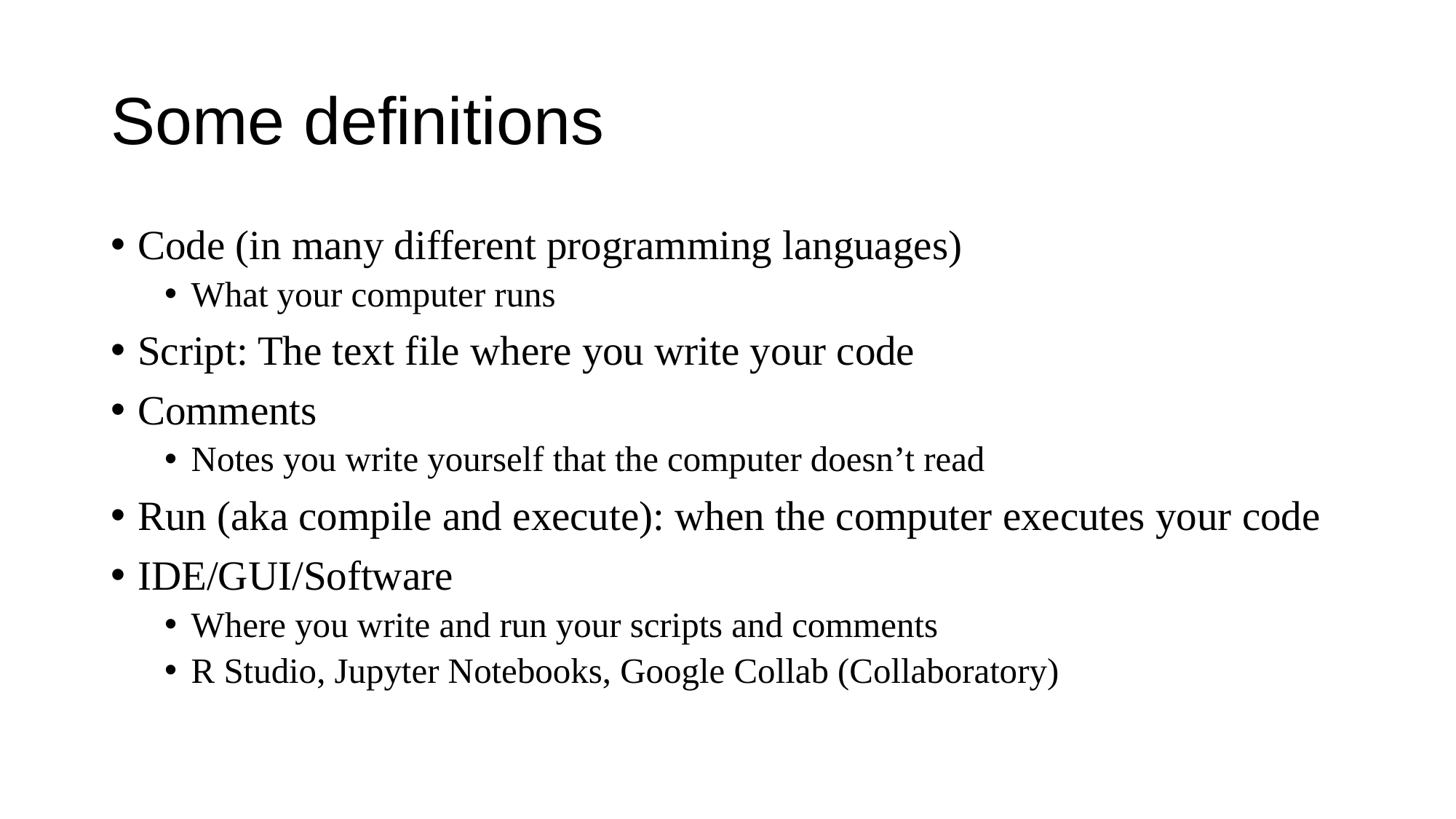

# Some definitions
Code (in many different programming languages)
What your computer runs
Script: The text file where you write your code
Comments
Notes you write yourself that the computer doesn’t read
Run (aka compile and execute): when the computer executes your code
IDE/GUI/Software
Where you write and run your scripts and comments
R Studio, Jupyter Notebooks, Google Collab (Collaboratory)